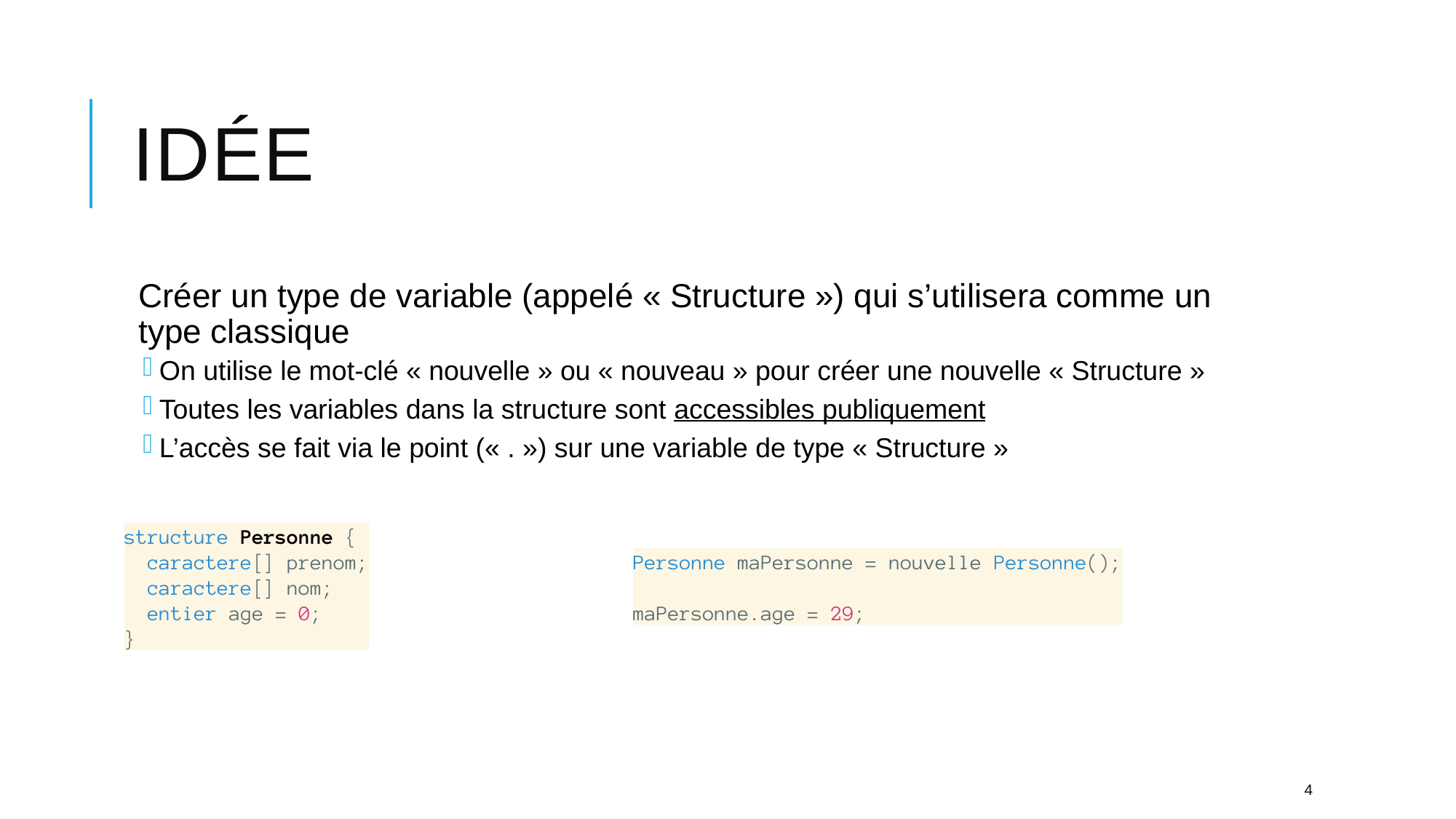

# Idée
Créer un type de variable (appelé « Structure ») qui s’utilisera comme un type classique
On utilise le mot-clé « nouvelle » ou « nouveau » pour créer une nouvelle « Structure »
Toutes les variables dans la structure sont accessibles publiquement
L’accès se fait via le point (« . ») sur une variable de type « Structure »

structure Personne {
  caractere[] prenom;
  caractere[] nom;
  entier age = 0;
}
Personne maPersonne = nouvelle Personne();

maPersonne.age = 29;
4